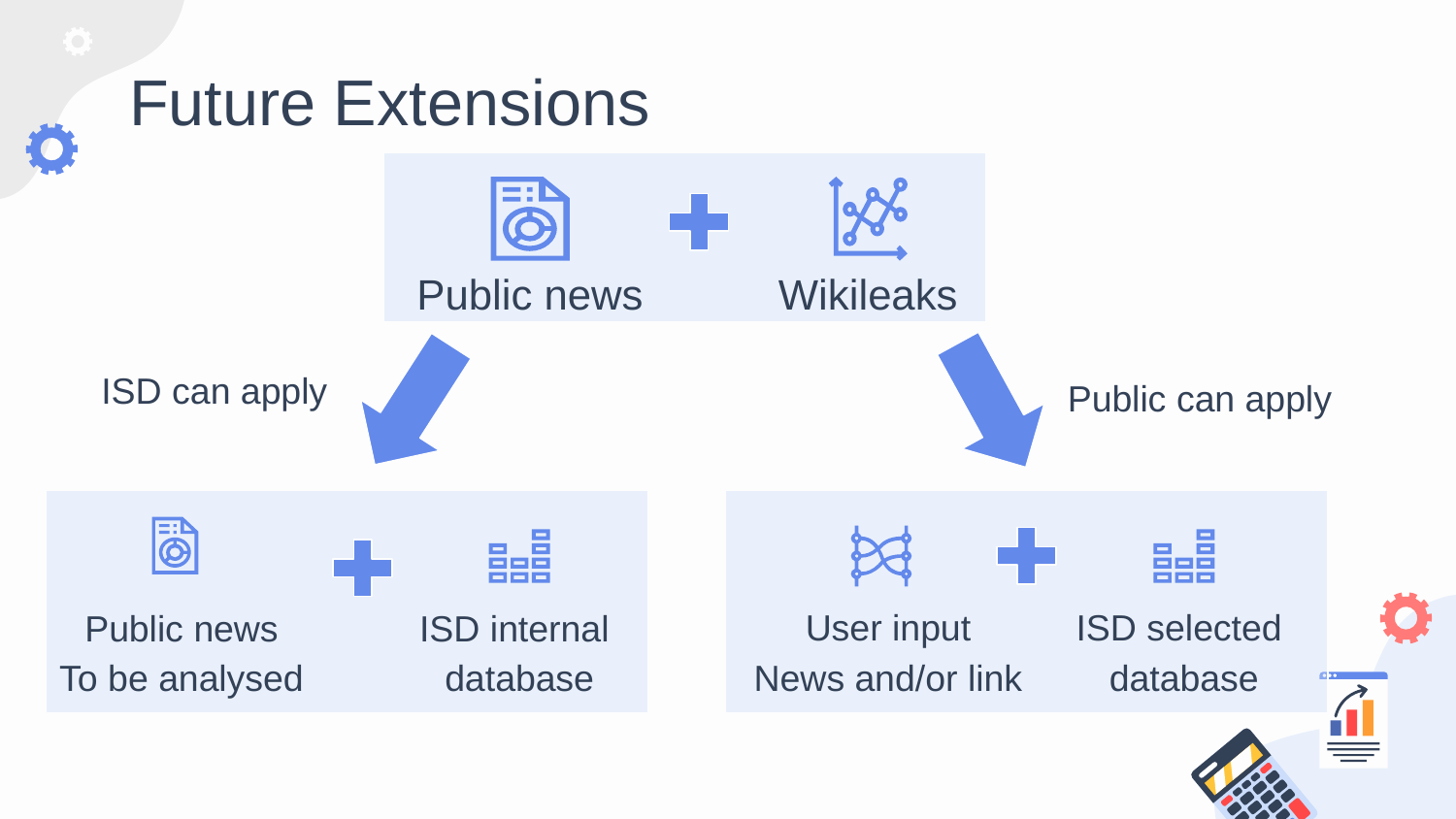

# Future Extensions

Wikileaks
Public news
ISD can apply

Public can apply

ISD selected
database
User input
News and/or link
ISD internal
database
Public news
To be analysed